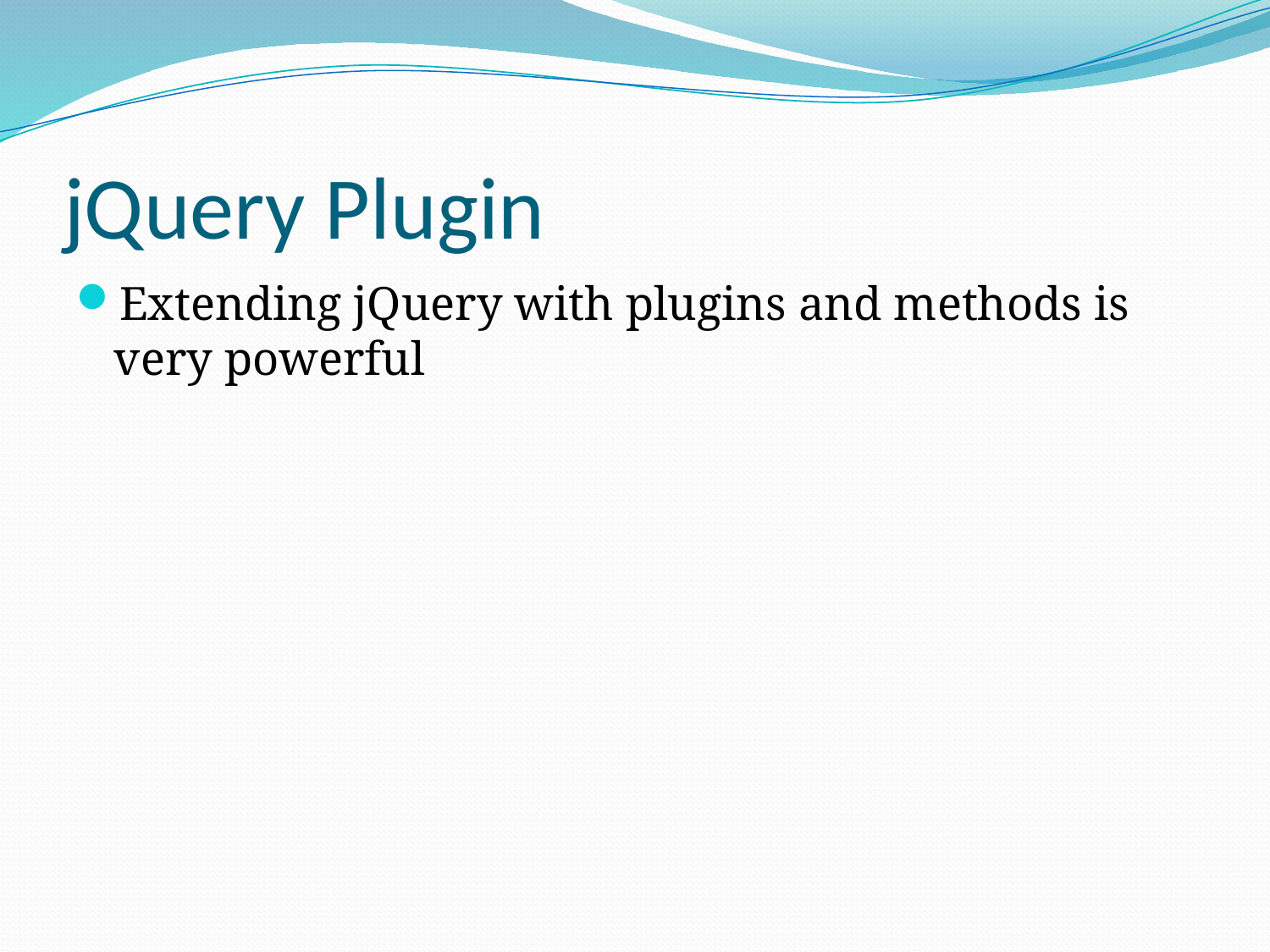

# jQuery Plugin
Extending jQuery with plugins and methods is very powerful